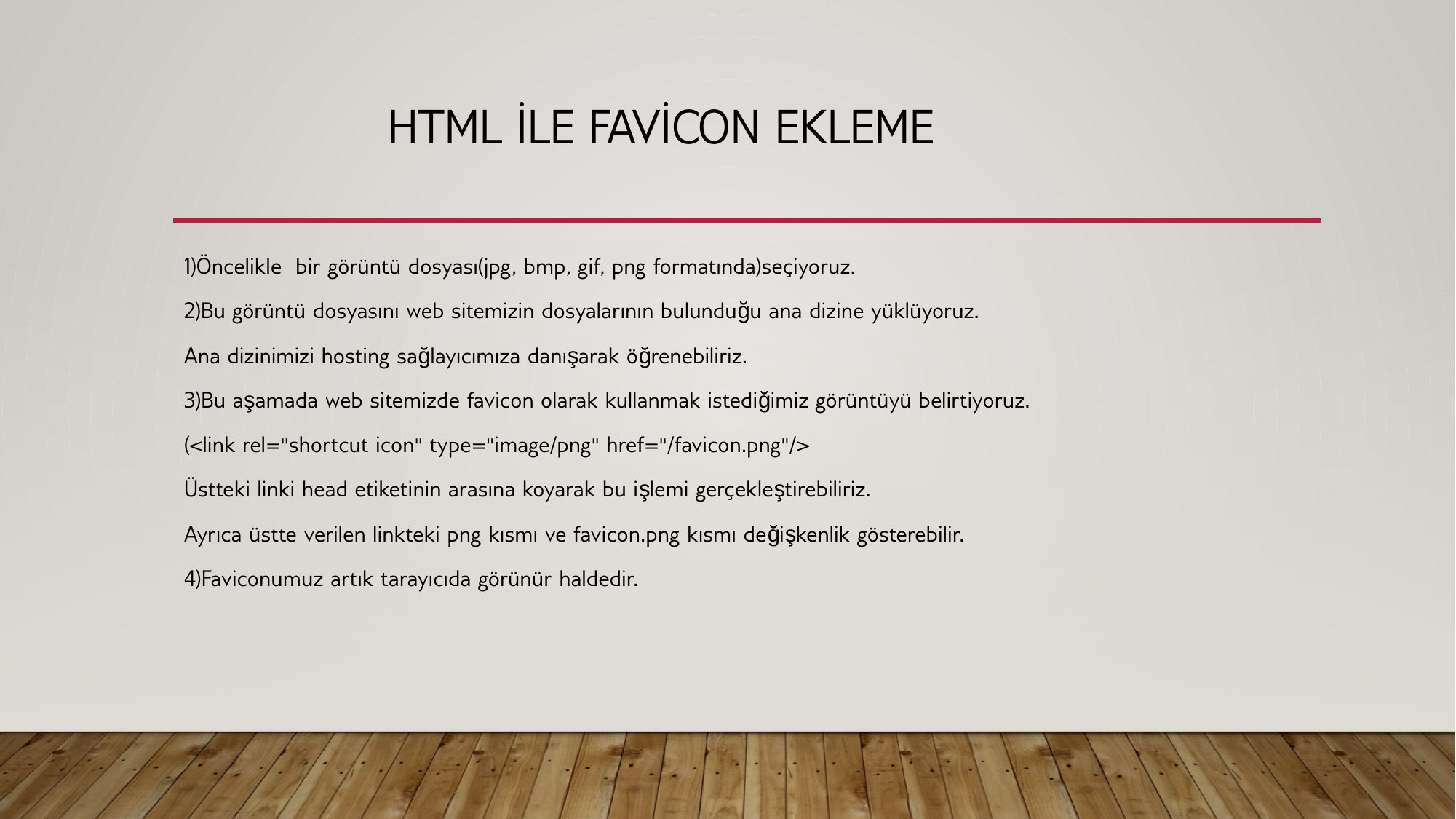

# HTML ile FAVicon ekleme
1)Öncelikle  bir görüntü dosyası(jpg, bmp, gif, png formatında)seçiyoruz.
2)Bu görüntü dosyasını web sitemizin dosyalarının bulunduğu ana dizine yüklüyoruz.
Ana dizinimizi hosting sağlayıcımıza danışarak öğrenebiliriz.
3)Bu aşamada web sitemizde favicon olarak kullanmak istediğimiz görüntüyü belirtiyoruz.
(<link rel="shortcut icon" type="image/png" href="/favicon.png"/>
Üstteki linki head etiketinin arasına koyarak bu işlemi gerçekleştirebiliriz.
Ayrıca üstte verilen linkteki png kısmı ve favicon.png kısmı değişkenlik gösterebilir.
4)Faviconumuz artık tarayıcıda görünür haldedir.